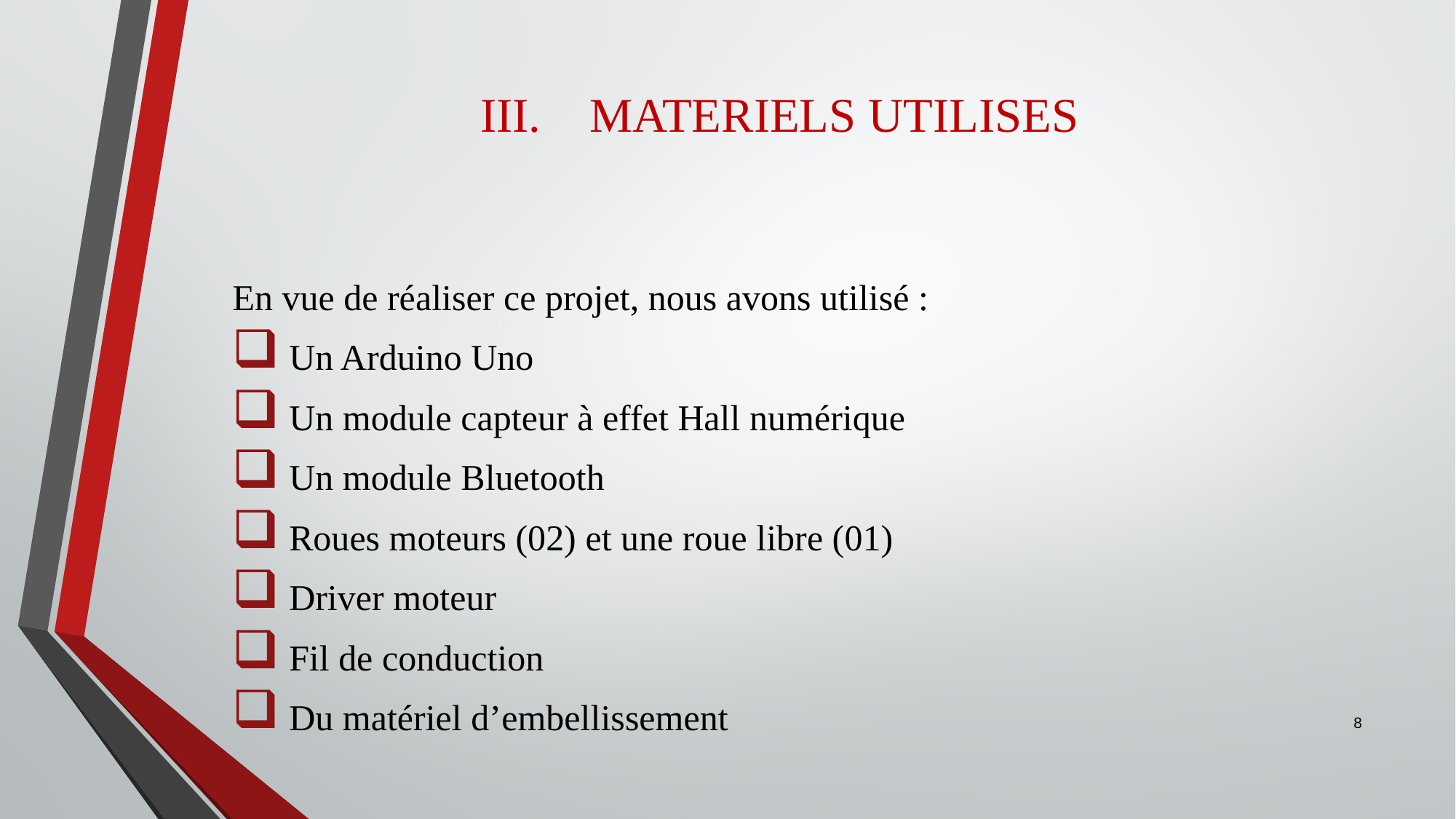

# III.	MATERIELS UTILISES
En vue de réaliser ce projet, nous avons utilisé :
 Un Arduino Uno
 Un module capteur à effet Hall numérique
 Un module Bluetooth
 Roues moteurs (02) et une roue libre (01)
 Driver moteur
 Fil de conduction
 Du matériel d’embellissement

8